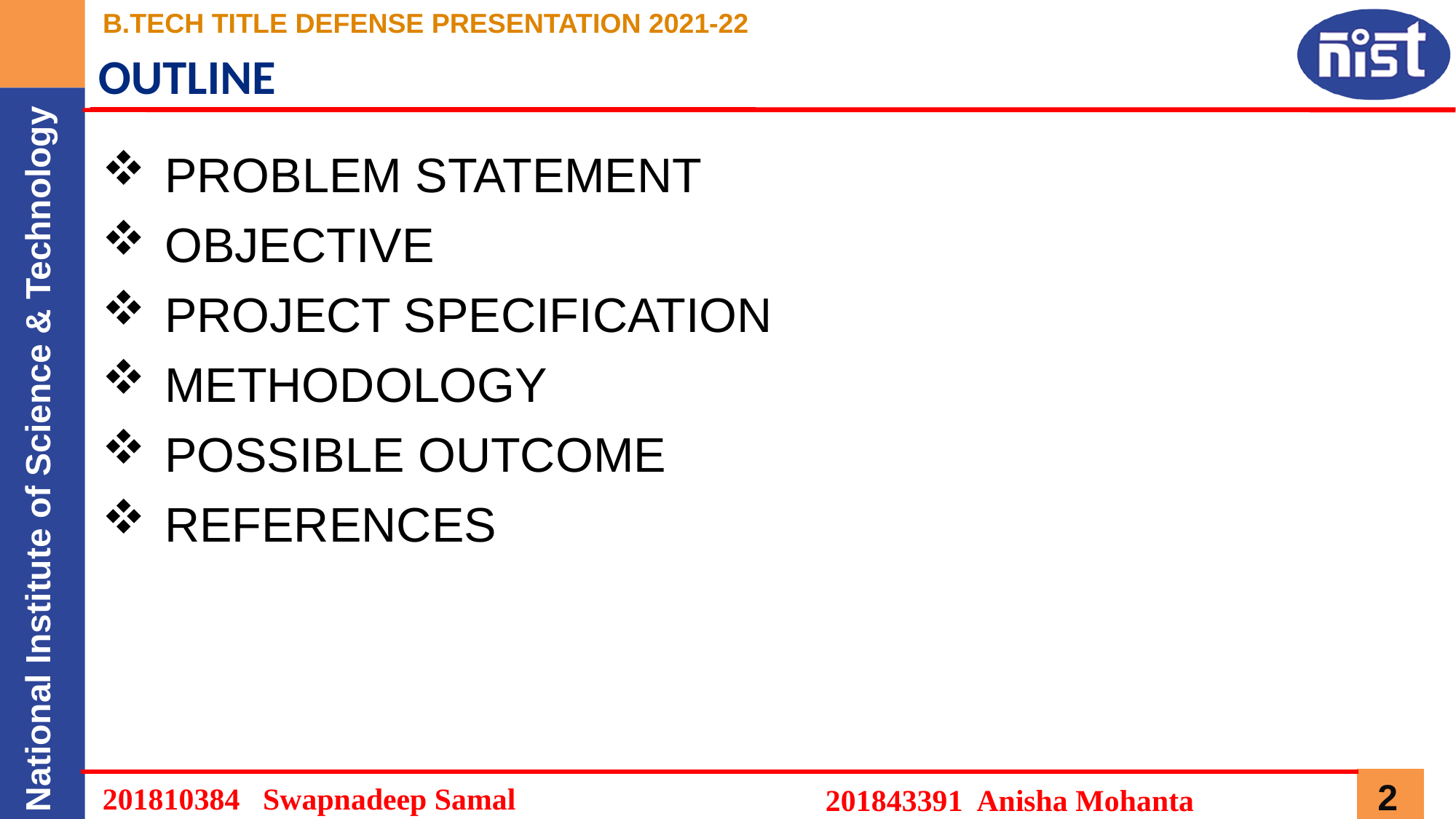

# OUTLINE

PROBLEM STATEMENT
OBJECTIVE
PROJECT SPECIFICATION
METHODOLOGY
POSSIBLE OUTCOME
REFERENCES
201810384   Swapnadeep Samal
201843391  Anisha Mohanta